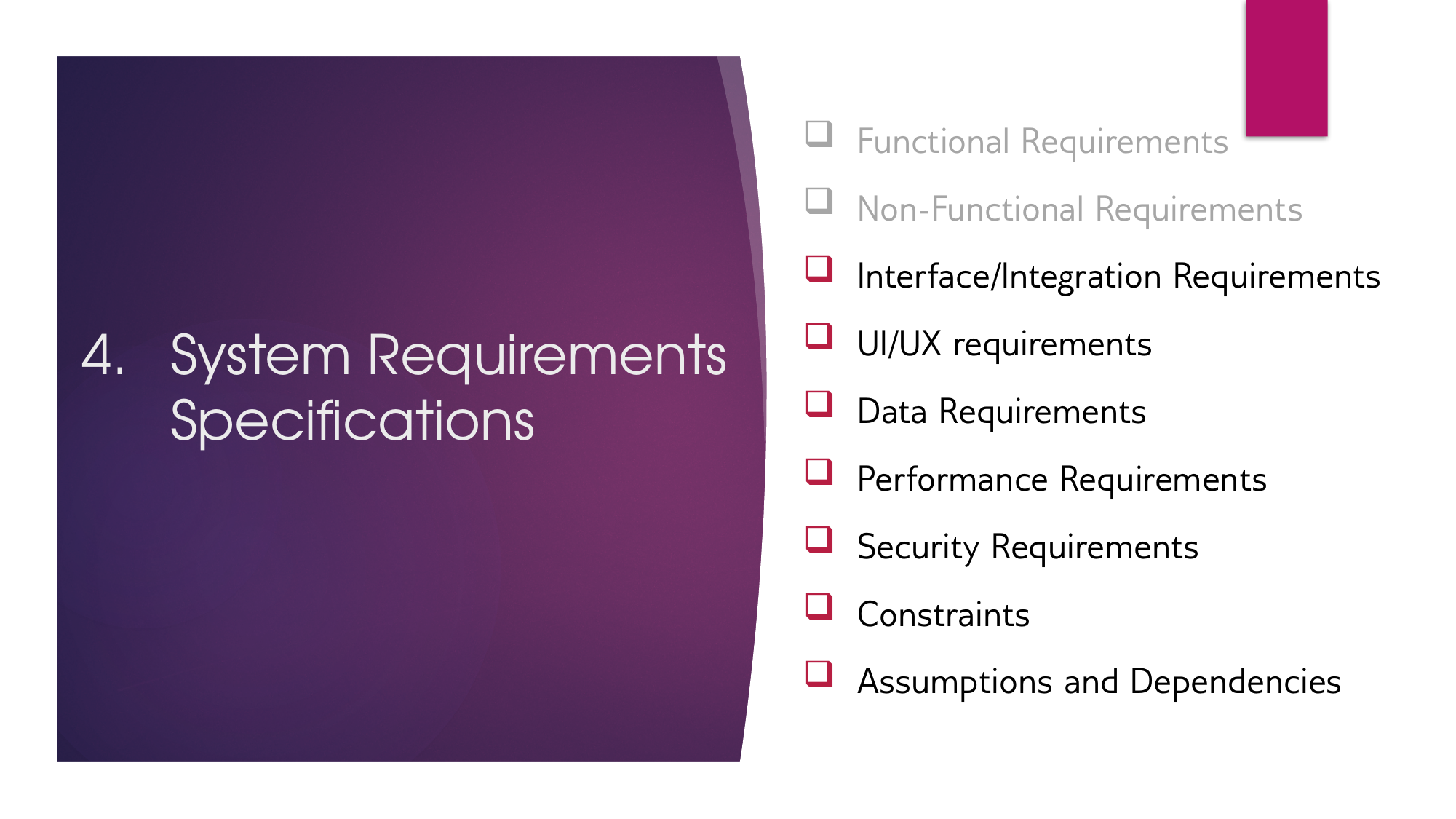

Functional Requirements
Non-Functional Requirements
Interface/Integration Requirements
UI/UX requirements
Data Requirements
Performance Requirements
Security Requirements
Constraints
Assumptions and Dependencies

# System Requirements Specifications